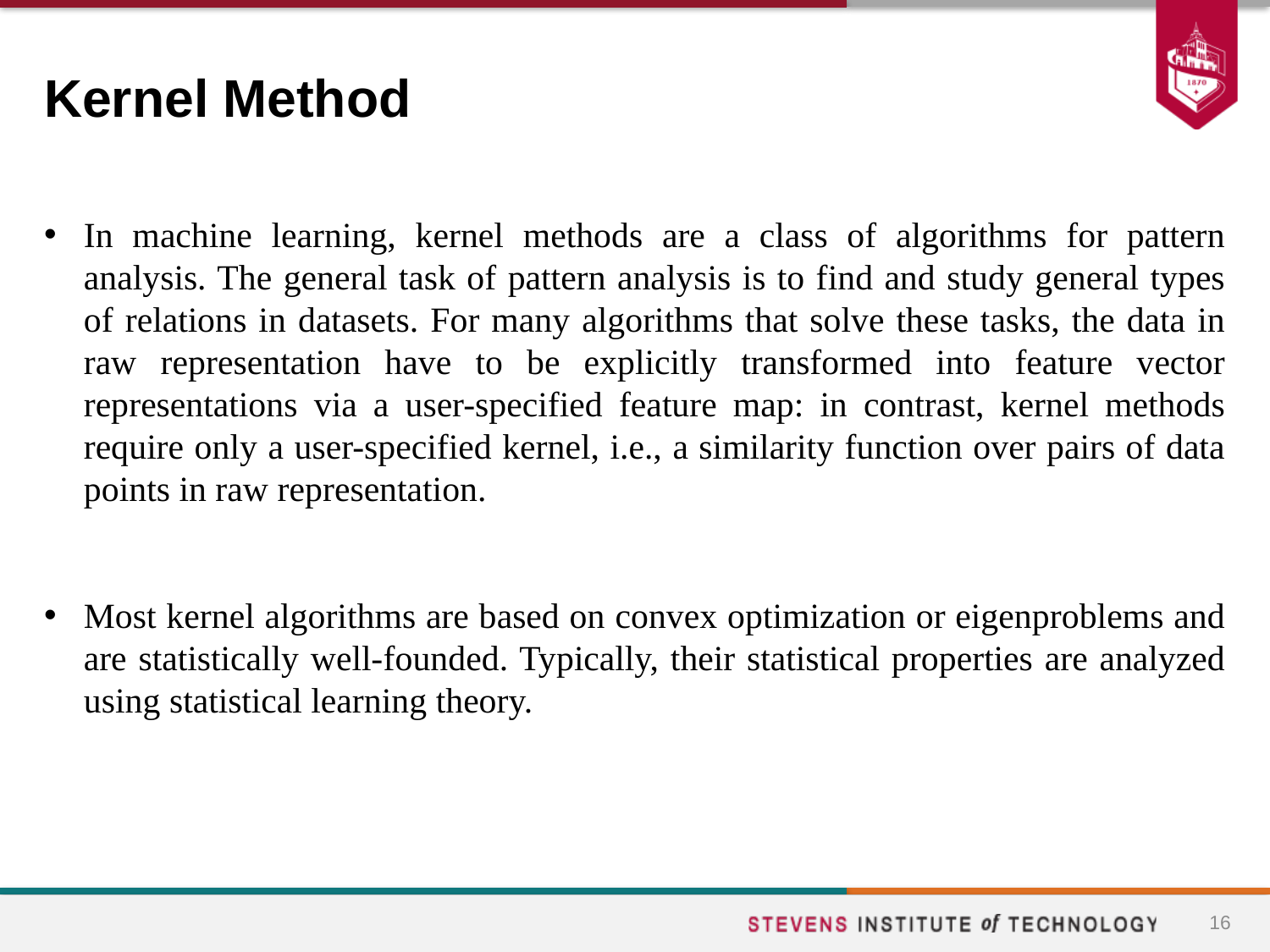

# Kernel Method
In machine learning, kernel methods are a class of algorithms for pattern analysis. The general task of pattern analysis is to find and study general types of relations in datasets. For many algorithms that solve these tasks, the data in raw representation have to be explicitly transformed into feature vector representations via a user-specified feature map: in contrast, kernel methods require only a user-specified kernel, i.e., a similarity function over pairs of data points in raw representation.

Most kernel algorithms are based on convex optimization or eigenproblems and are statistically well-founded. Typically, their statistical properties are analyzed using statistical learning theory.
16